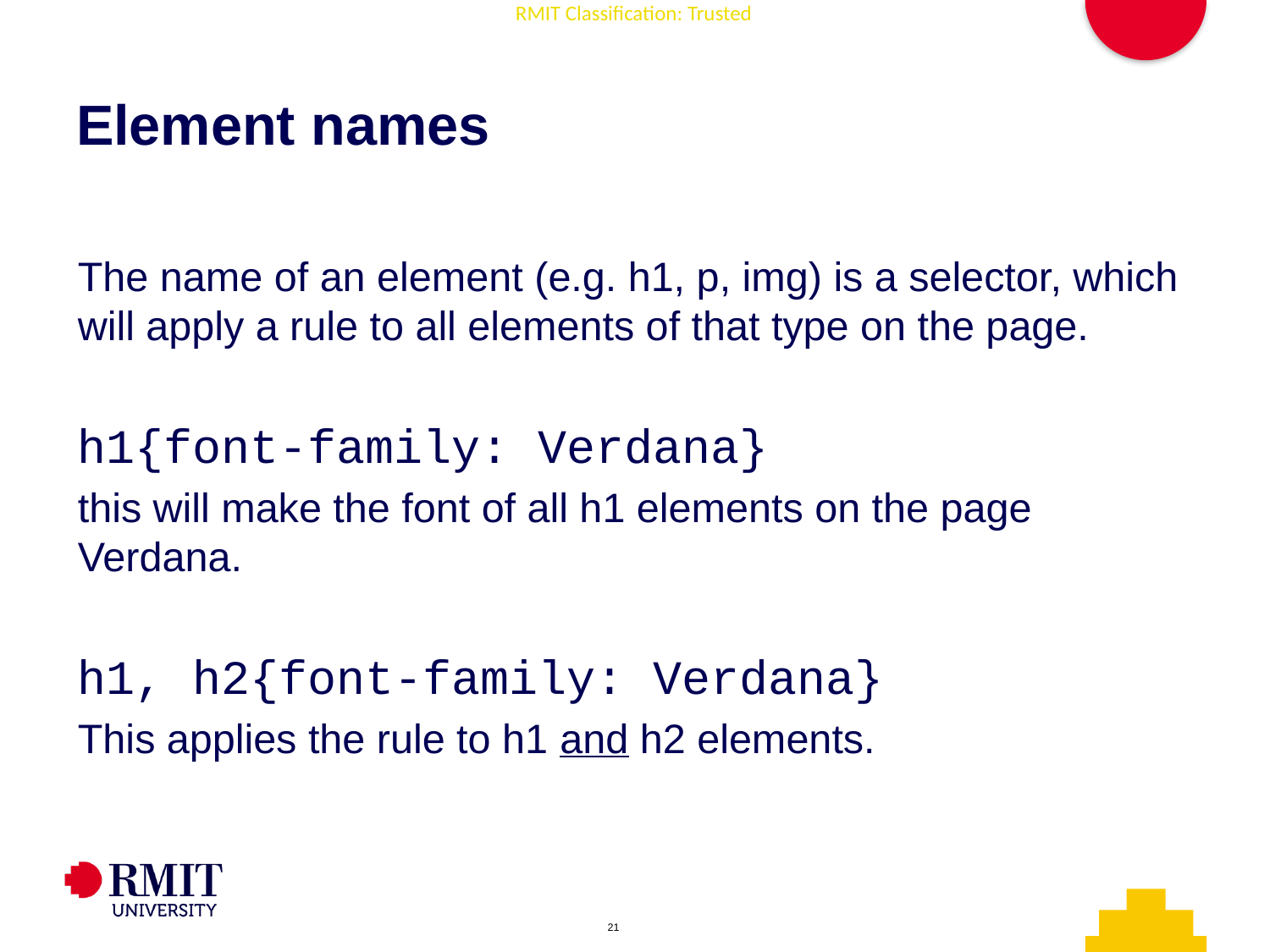

# Element names
The name of an element (e.g. h1, p, img) is a selector, which will apply a rule to all elements of that type on the page.

h1{font-family: Verdana}
this will make the font of all h1 elements on the page Verdana.

h1, h2{font-family: Verdana}
This applies the rule to h1 and h2 elements.

AD006 Associate Degree in IT